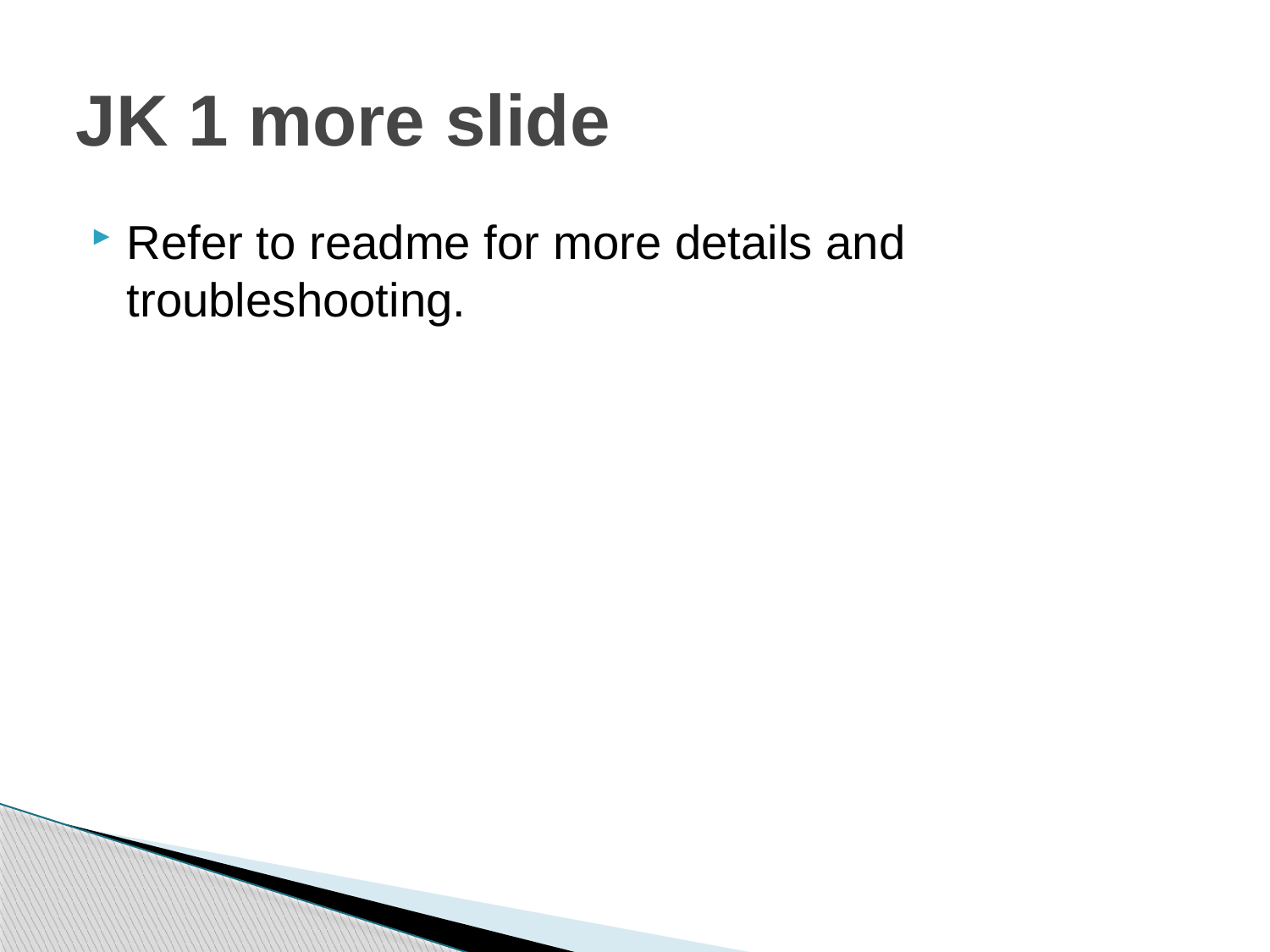

# JK 1 more slide
Refer to readme for more details and troubleshooting.